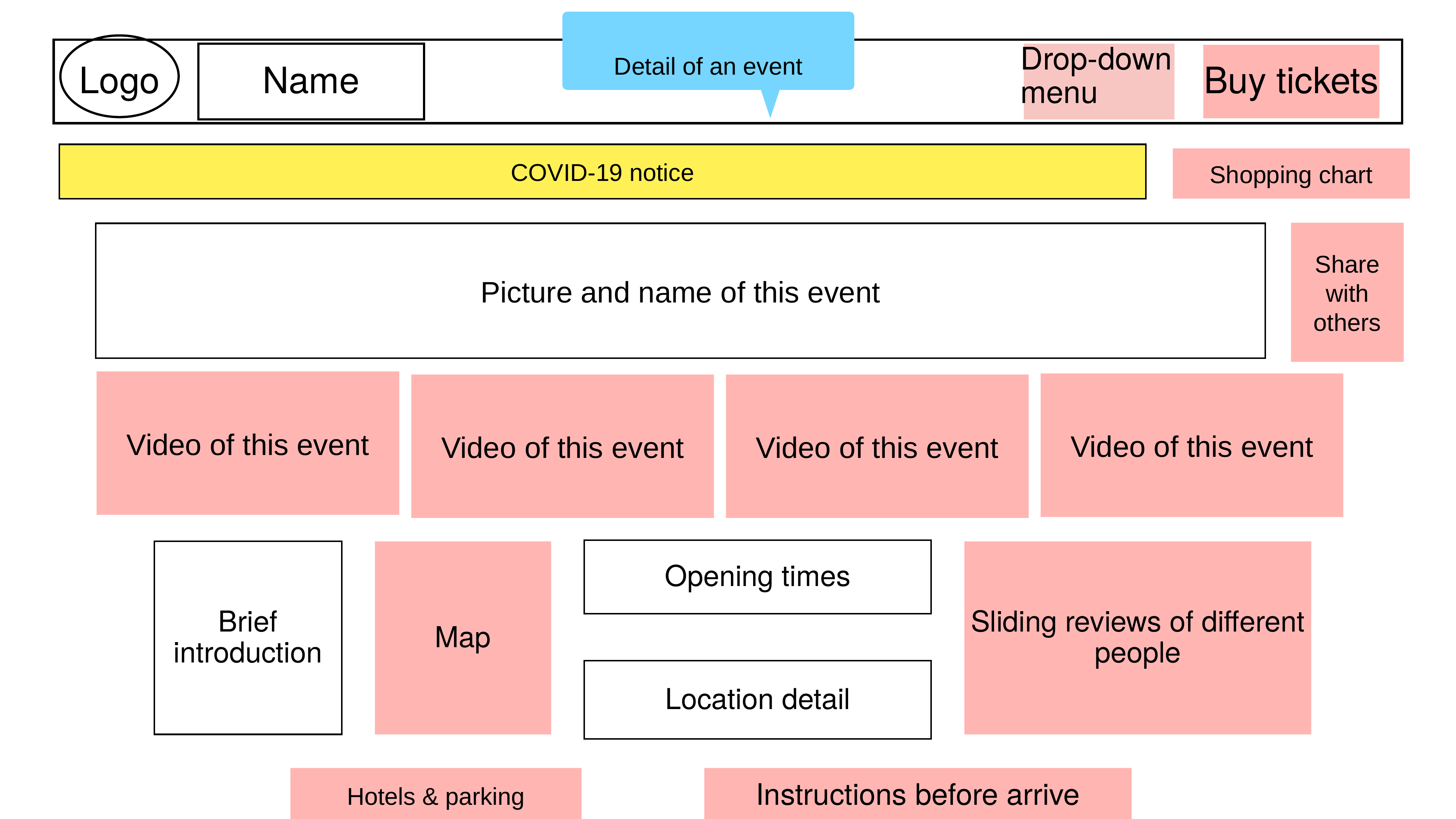

Detail of an event

Drop-down menu

Logo
Name
Buy tickets
COVID-19 notice
Shopping chart
Share with others
Picture and name of this event
Video of this event
Video of this event
Video of this event
Video of this event
Opening times
Brief introduction
Map
Sliding reviews of different people
Location detail
Hotels & parking
Instructions before arrive